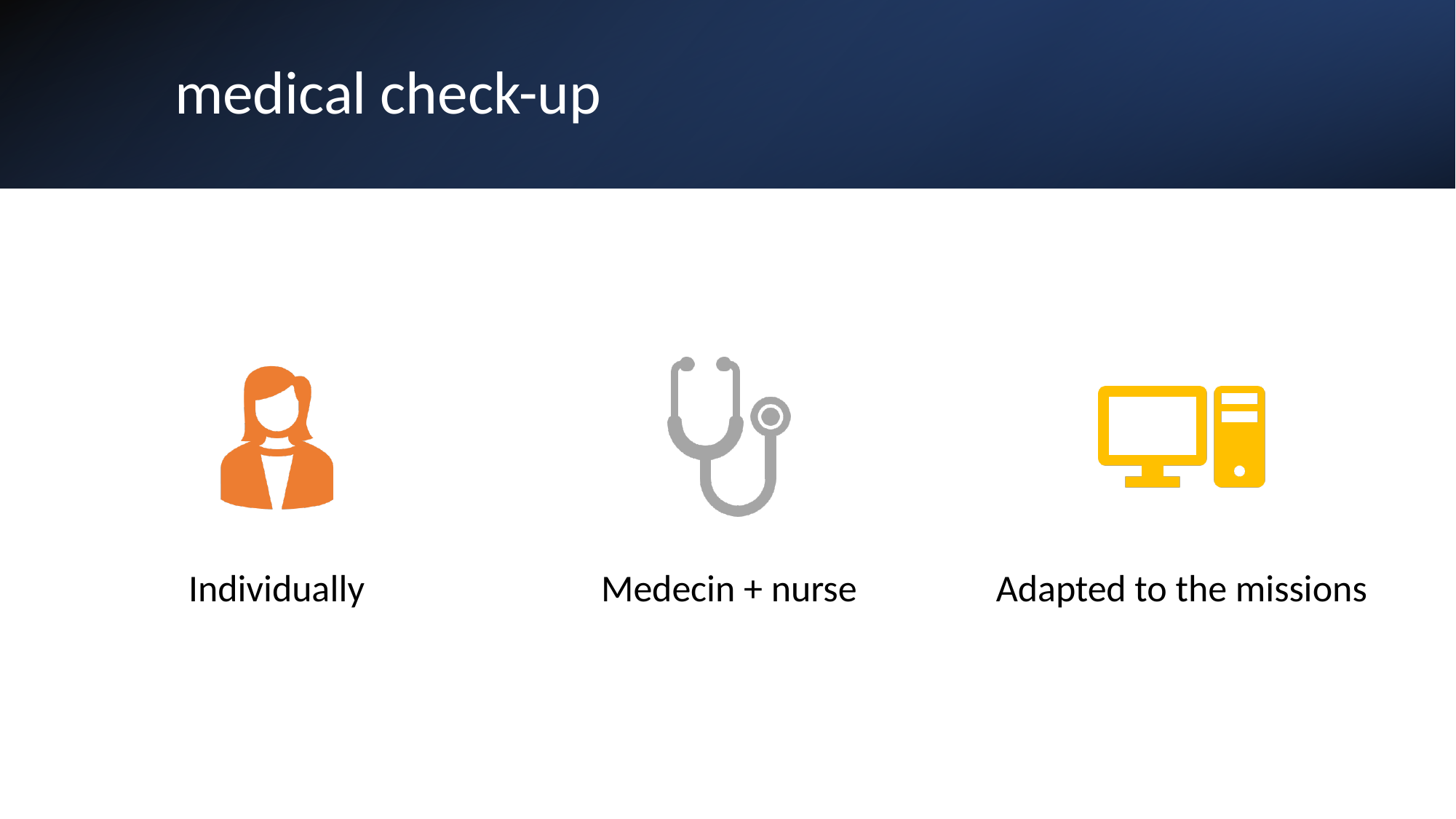

# medical check-up
Individually
Medecin + nurse
Adapted to the missions